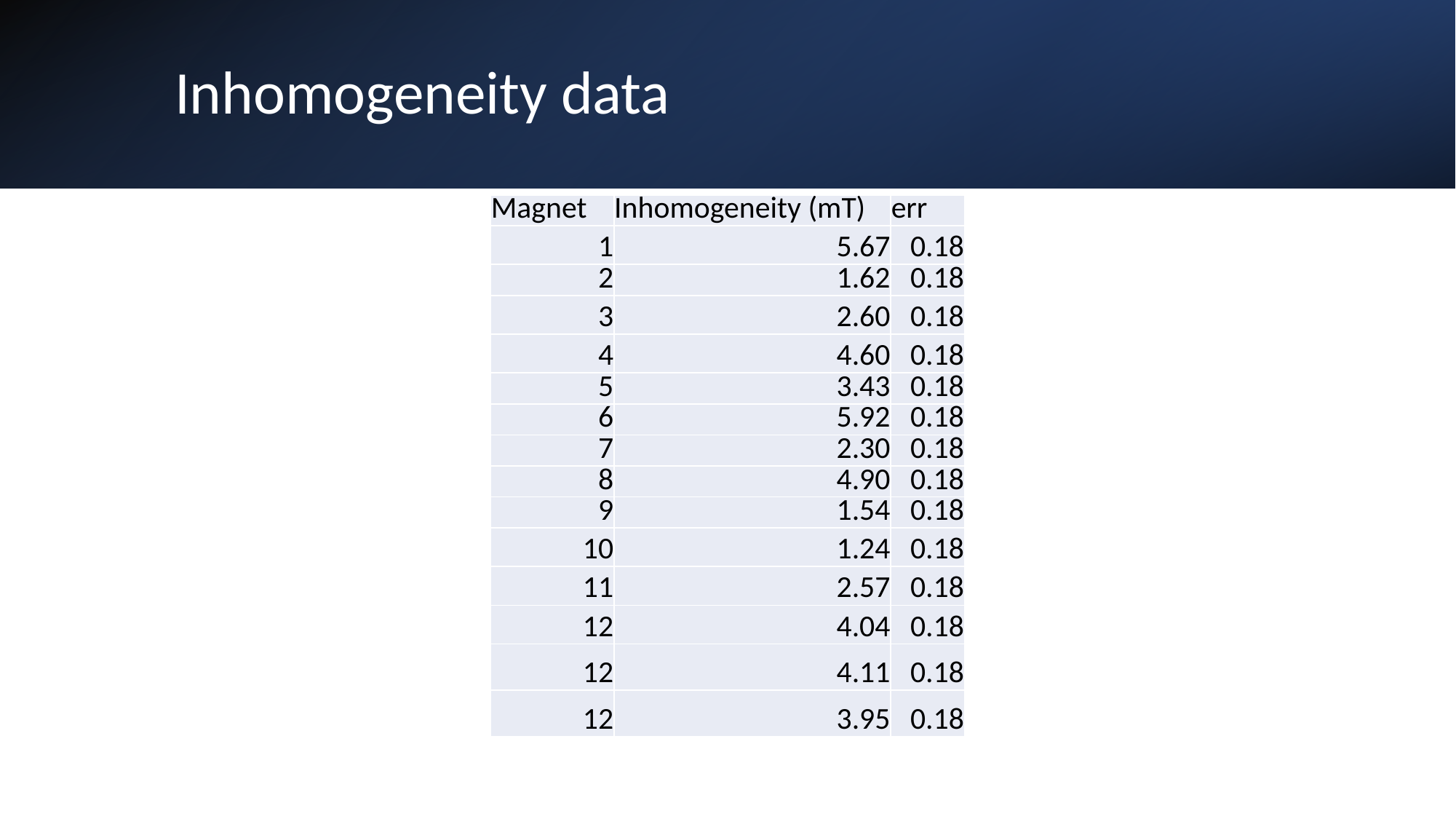

# Inhomogeneity data
| Magnet | Inhomogeneity (mT) | err |
| --- | --- | --- |
| 1 | 5.67 | 0.18 |
| 2 | 1.62 | 0.18 |
| 3 | 2.60 | 0.18 |
| 4 | 4.60 | 0.18 |
| 5 | 3.43 | 0.18 |
| 6 | 5.92 | 0.18 |
| 7 | 2.30 | 0.18 |
| 8 | 4.90 | 0.18 |
| 9 | 1.54 | 0.18 |
| 10 | 1.24 | 0.18 |
| 11 | 2.57 | 0.18 |
| 12 | 4.04 | 0.18 |
| 12 | 4.11 | 0.18 |
| 12 | 3.95 | 0.18 |